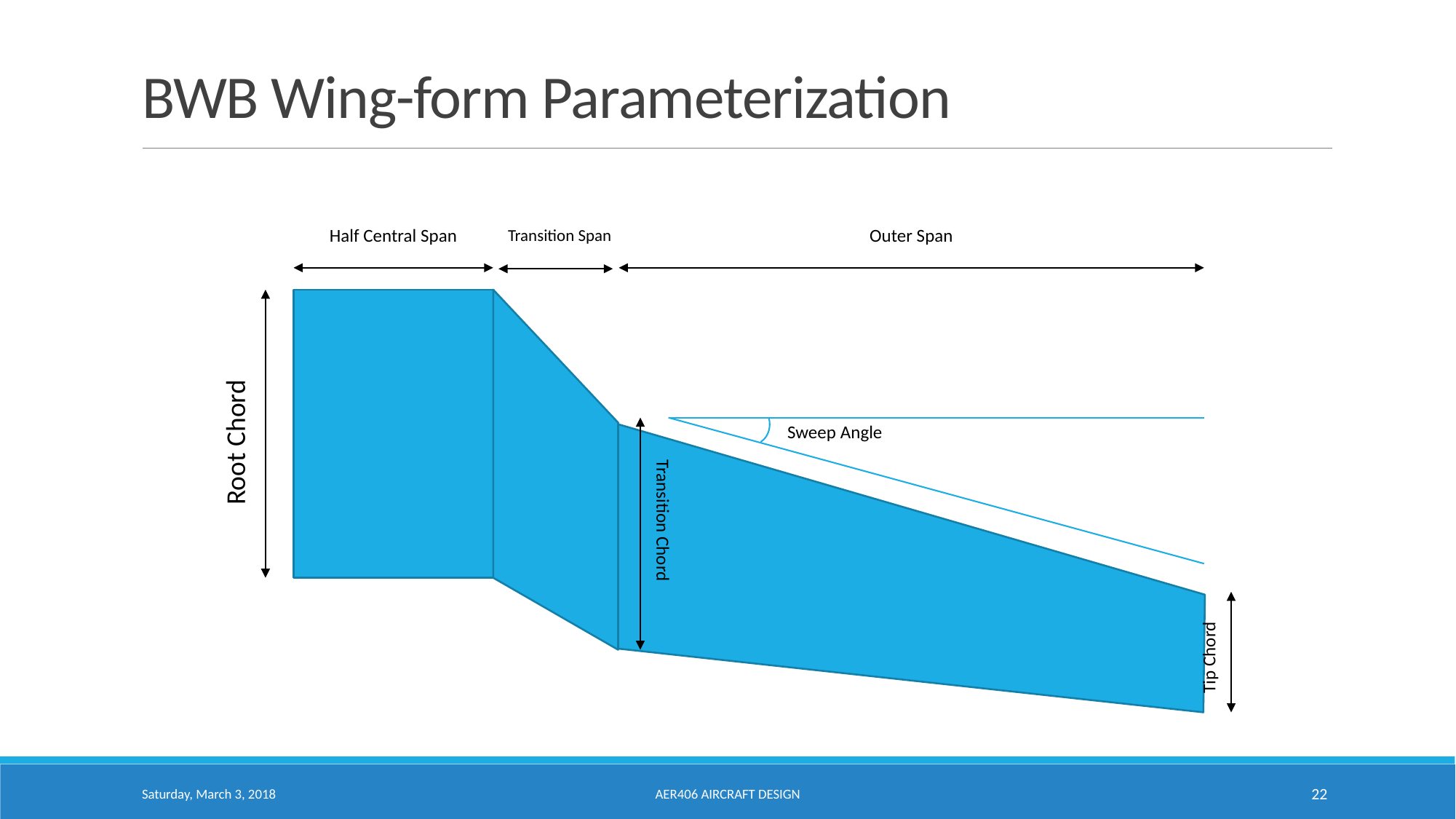

# BWB Wing-form Parameterization
Half Central Span
Outer Span
Transition Span
Root Chord

Sweep Angle
Transition Chord
Tip Chord
Saturday, March 3, 2018
AER406 Aircraft Design
22